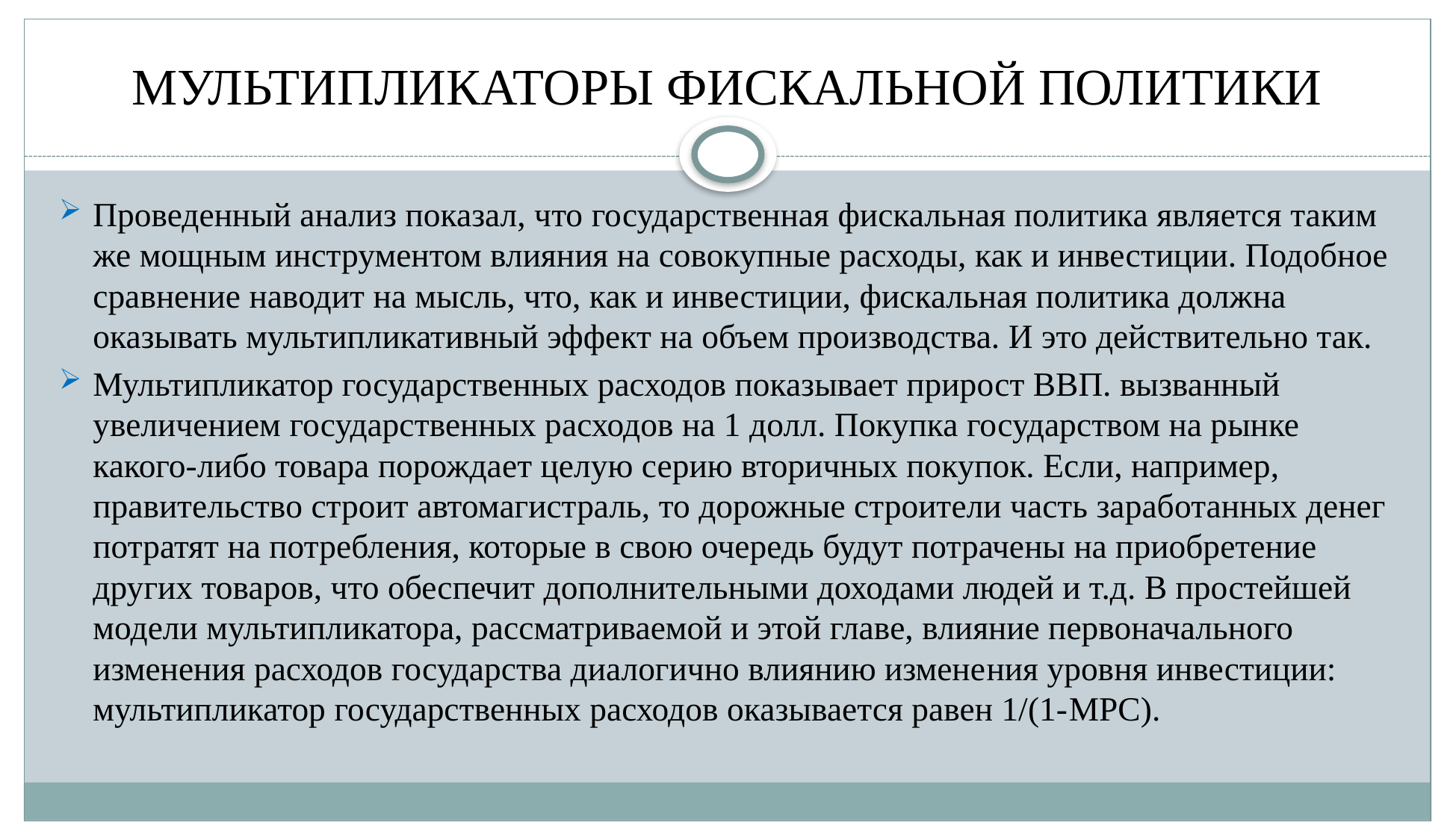

# МУЛЬТИПЛИКАТОРЫ ФИСКАЛЬНОЙ ПОЛИТИКИ
Проведенный анализ показал, что государственная фискальная политика является таким же мощным инструментом влияния на совокупные расходы, как и инвестиции. Подобное сравнение наводит на мысль, что, как и инвестиции, фискальная политика должна оказывать мультипликативный эффект на объем производства. И это действительно так.
Мультипликатор государственных расходов показывает прирост ВВП. вызванный увеличением государственных расходов на 1 долл. Покупка государством на рынке какого-либо товара порождает целую серию вторичных покупок. Если, например, правительство строит автомагистраль, то дорожные строители часть заработанных денег потратят на потребления, которые в свою очередь будут потрачены на приобретение других товаров, что обеспечит дополнительными доходами людей и т.д. В простейшей модели мультипликатора, рассматриваемой и этой главе, влияние первоначального изменения расходов государства диалогично влиянию измене­ния уровня инвестиции: мультипликатор государственных расходов оказывается равен 1/(1-MPC).